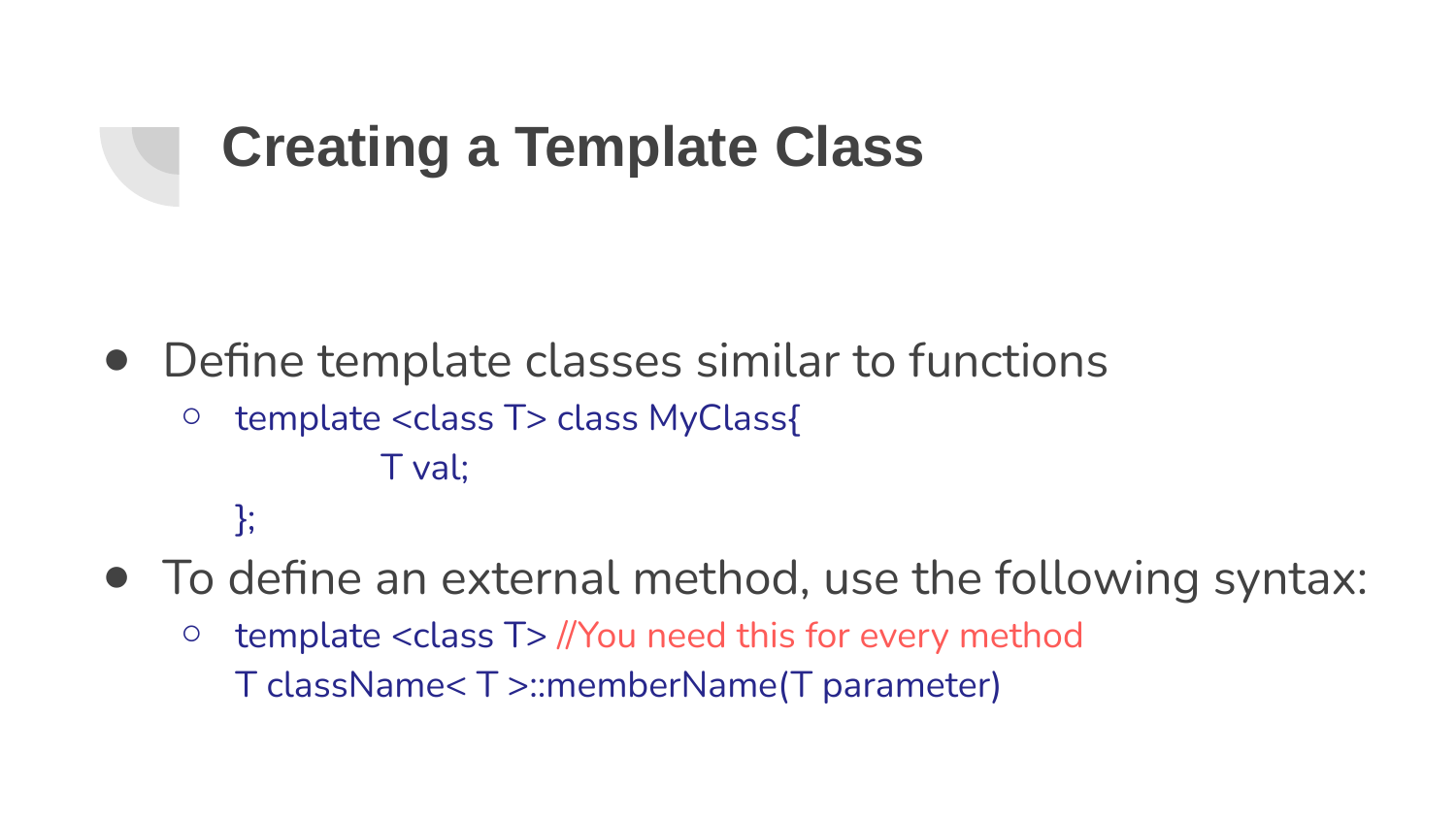

# Creating a Template Class
Define template classes similar to functions
template <class T> class MyClass{
	T val;
};
To define an external method, use the following syntax:
template <class T> //You need this for every method
T className< T >::memberName(T parameter)